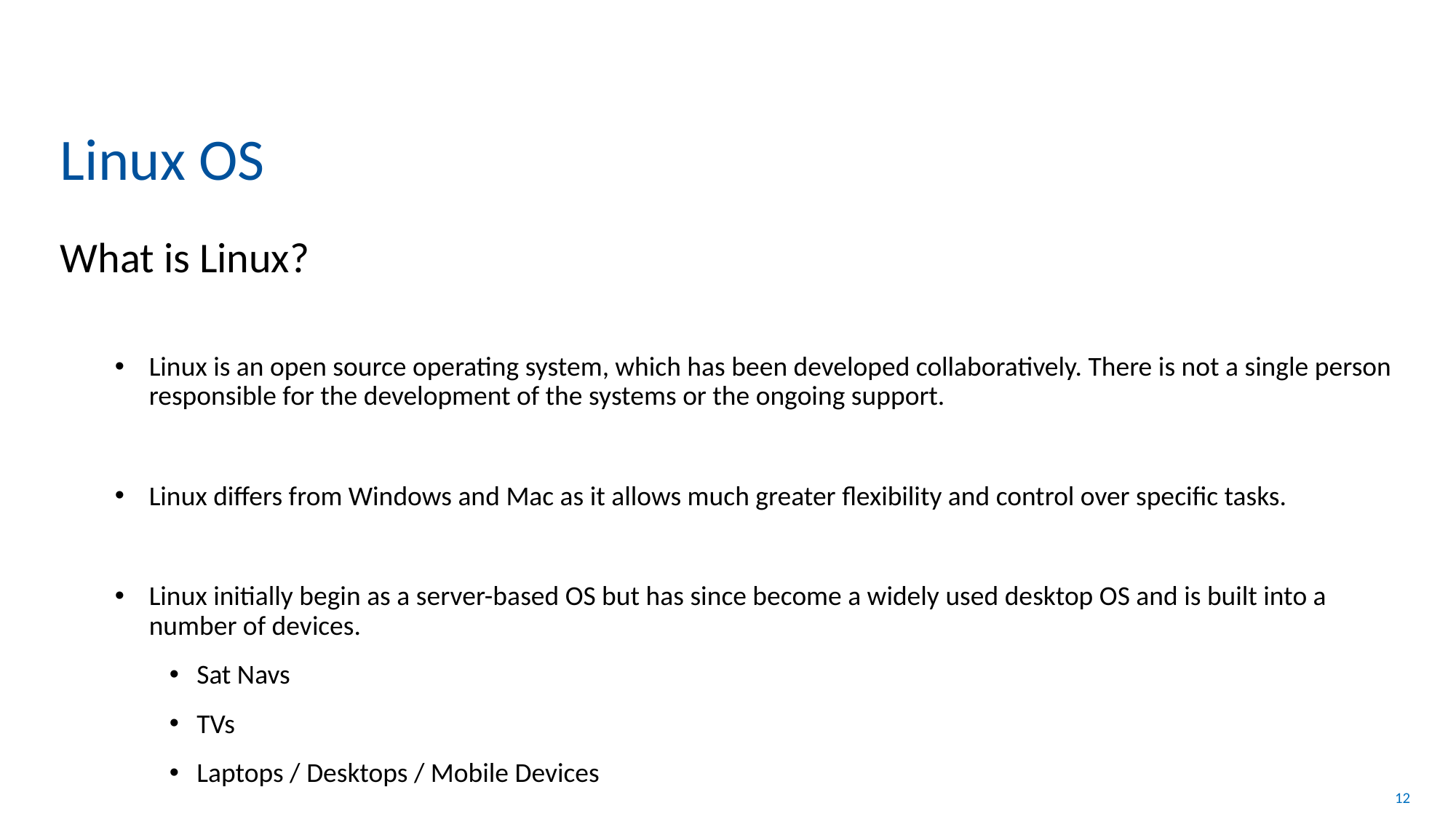

# Linux OS
What is Linux?

Linux is an open source operating system, which has been developed collaboratively. There is not a single person responsible for the development of the systems or the ongoing support.

Linux differs from Windows and Mac as it allows much greater flexibility and control over specific tasks.

Linux initially begin as a server-based OS but has since become a widely used desktop OS and is built into a number of devices.
Sat Navs
TVs
Laptops / Desktops / Mobile Devices